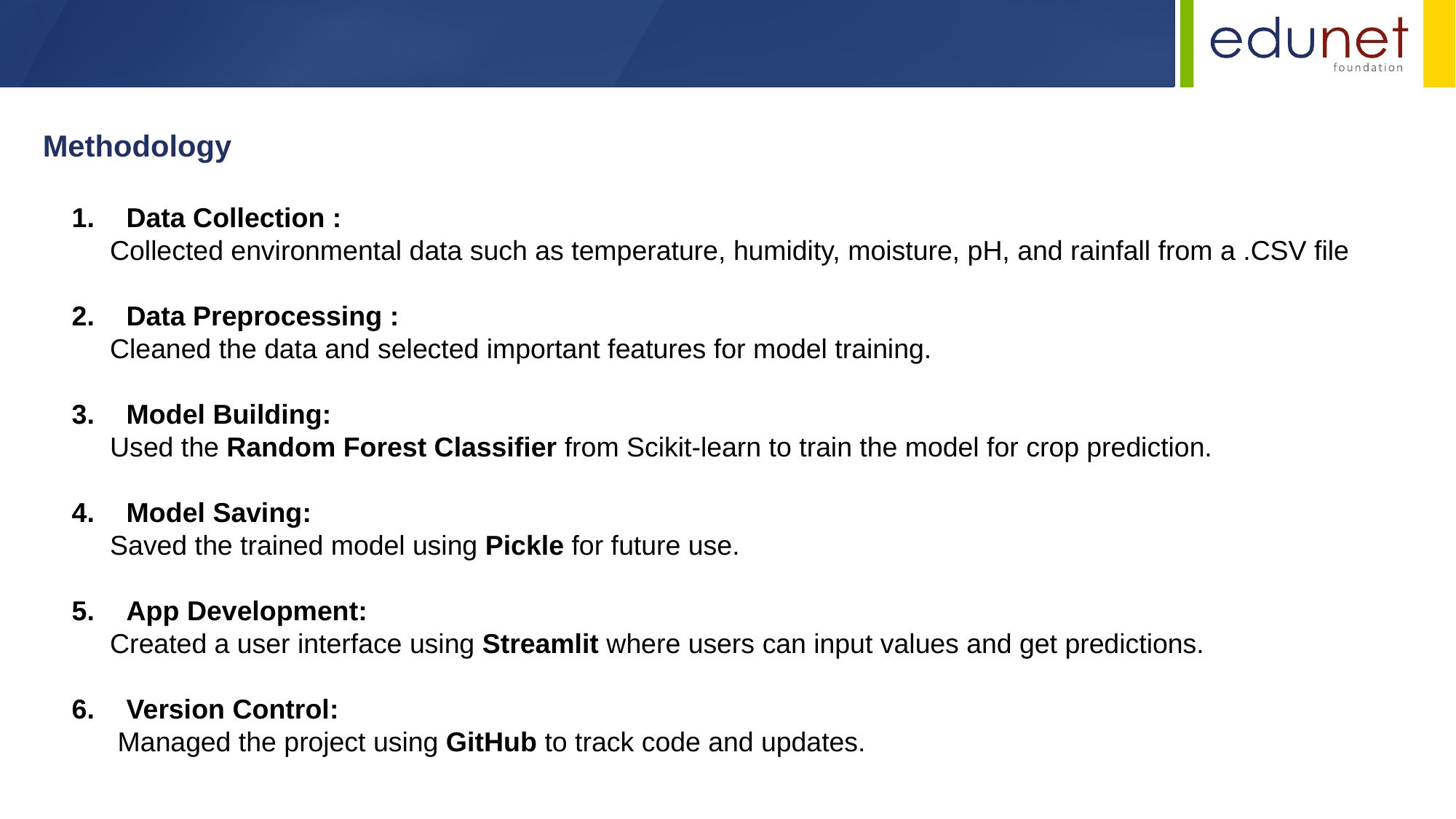

Methodology
Data Collection :
     Collected environmental data such as temperature, humidity, moisture, pH, and rainfall from a .CSV file

Data Preprocessing :
     Cleaned the data and selected important features for model training.

Model Building:
     Used the Random Forest Classifier from Scikit-learn to train the model for crop prediction.

Model Saving:
     Saved the trained model using Pickle for future use.

App Development:
     Created a user interface using Streamlit where users can input values and get predictions.

Version Control:
      Managed the project using GitHub to track code and updates.